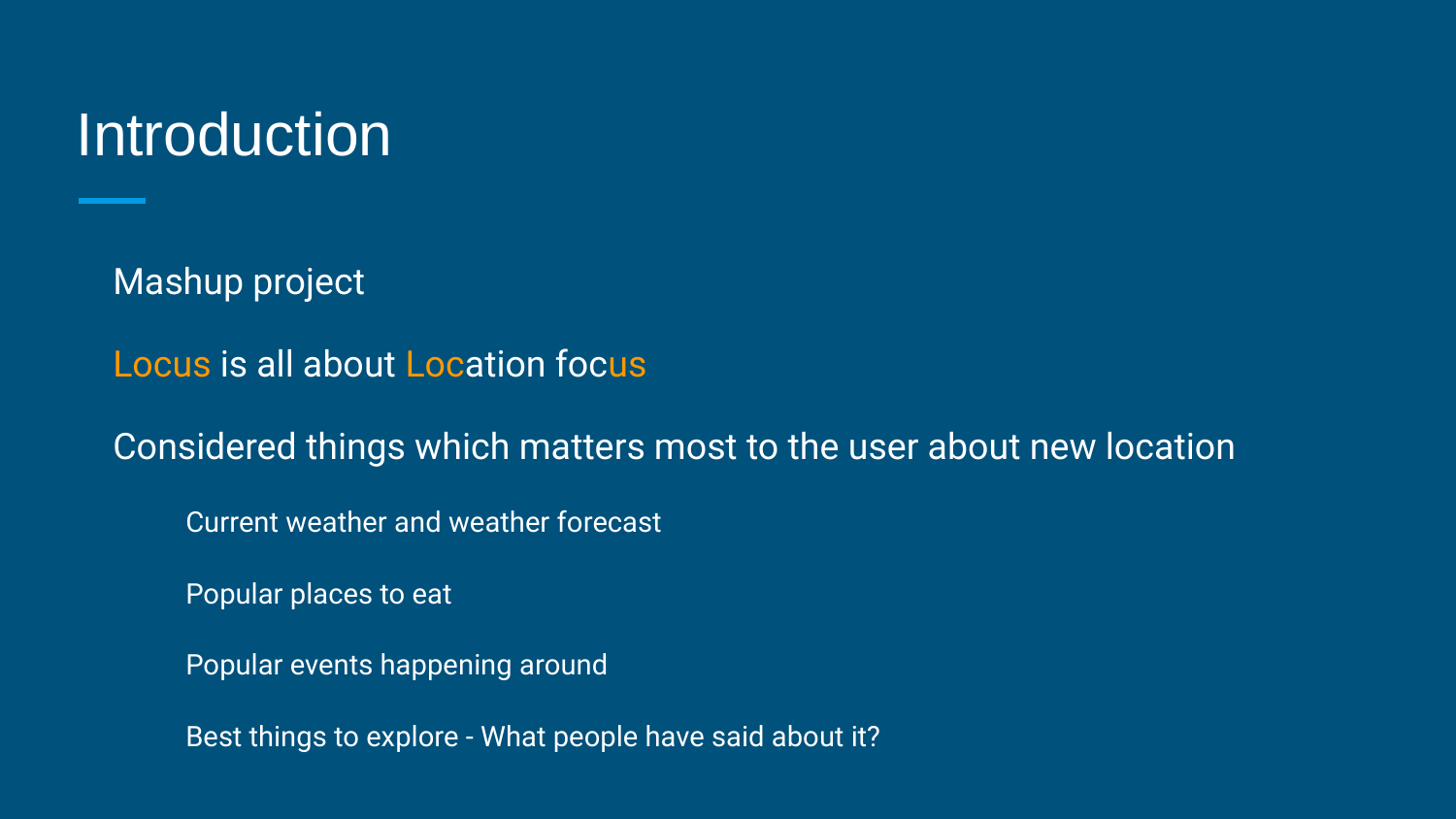

# Introduction
Mashup project
Locus is all about Location focus
Considered things which matters most to the user about new location
Current weather and weather forecast
Popular places to eat
Popular events happening around
Best things to explore - What people have said about it?